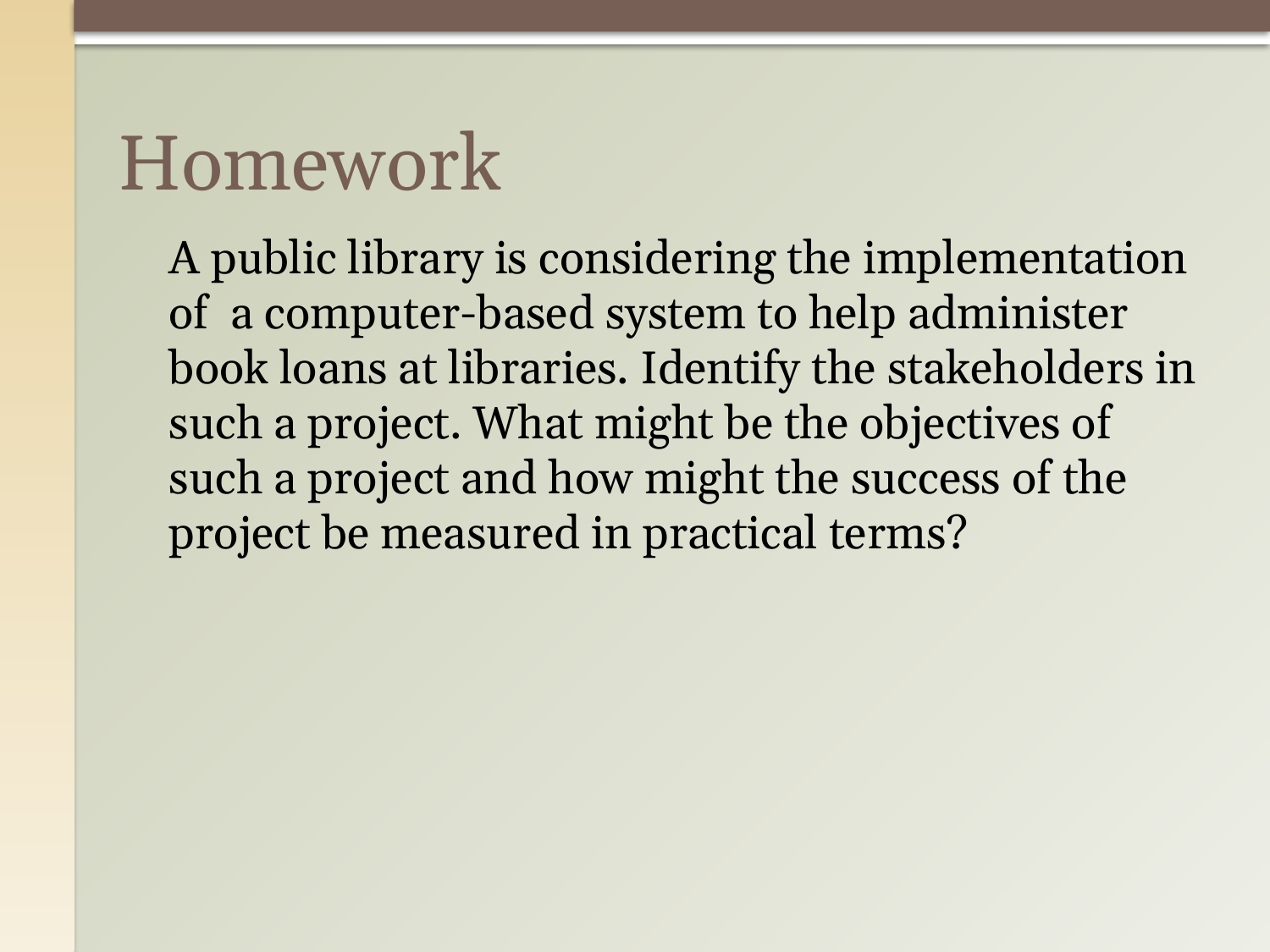

# Homework
A public library is considering the implementation of  a computer-based system to help administer book loans at libraries. Identify the stakeholders in such a project. What might be the objectives of such a project and how might the success of the project be measured in practical terms?